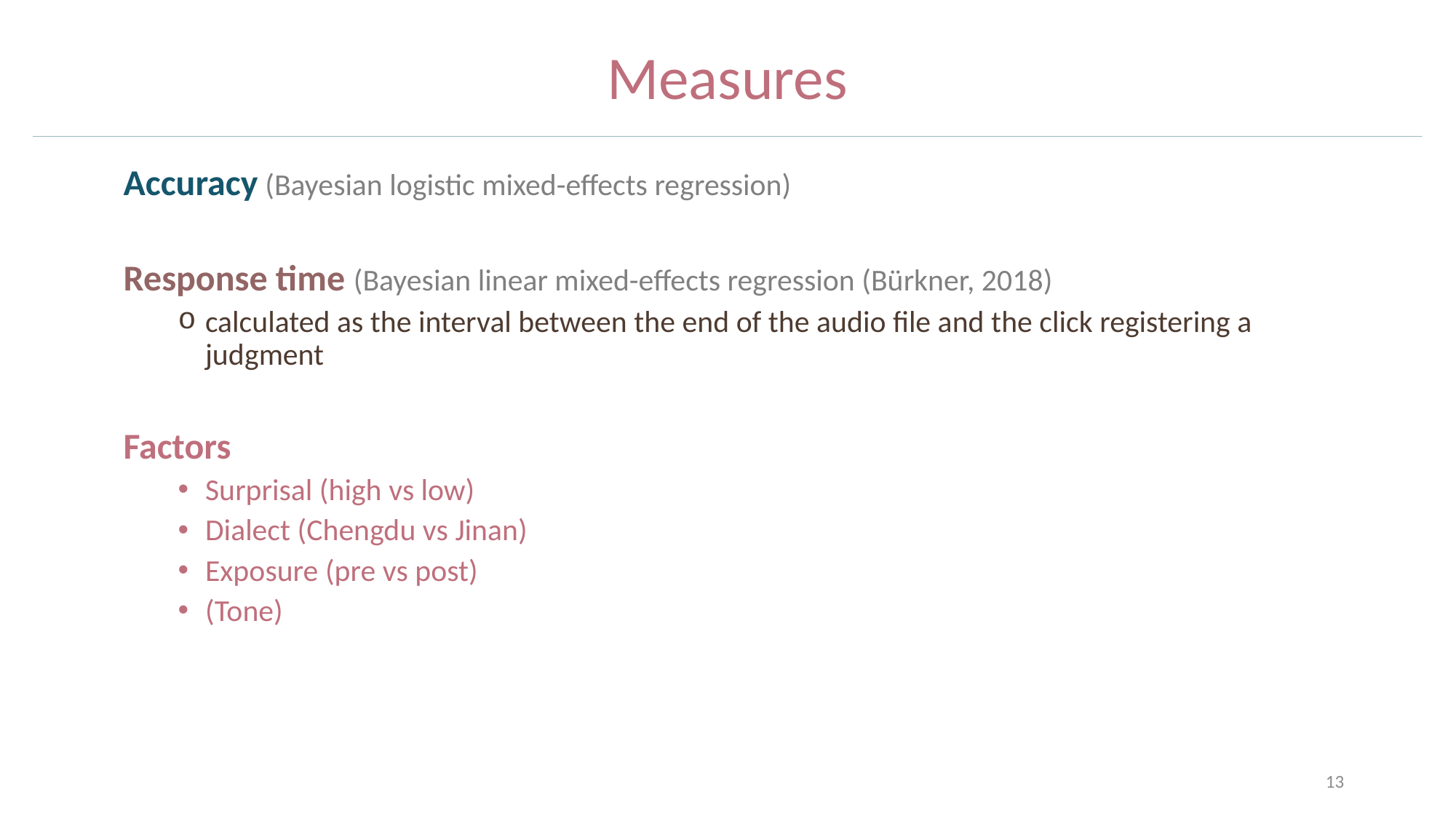

# Measures
Accuracy (Bayesian logistic mixed-effects regression)

Response time (Bayesian linear mixed-effects regression (Bürkner, 2018)
calculated as the interval between the end of the audio file and the click registering a judgment

Factors
Surprisal (high vs low)
Dialect (Chengdu vs Jinan)
Exposure (pre vs post)
(Tone)

13